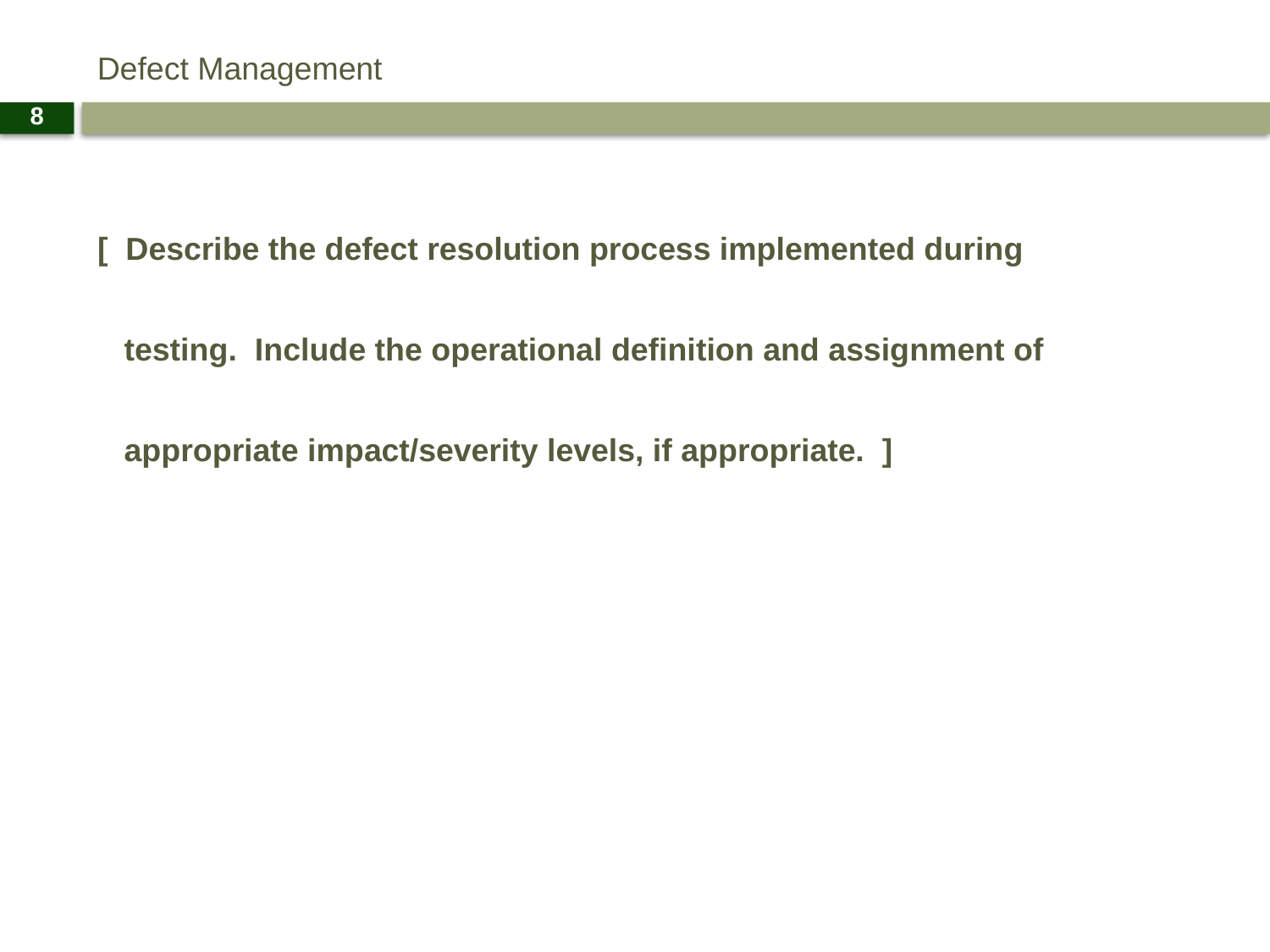

# Defect Management
8
[  Describe the defect resolution process implemented during

   testing.  Include the operational definition and assignment of

   appropriate impact/severity levels, if appropriate.  ]